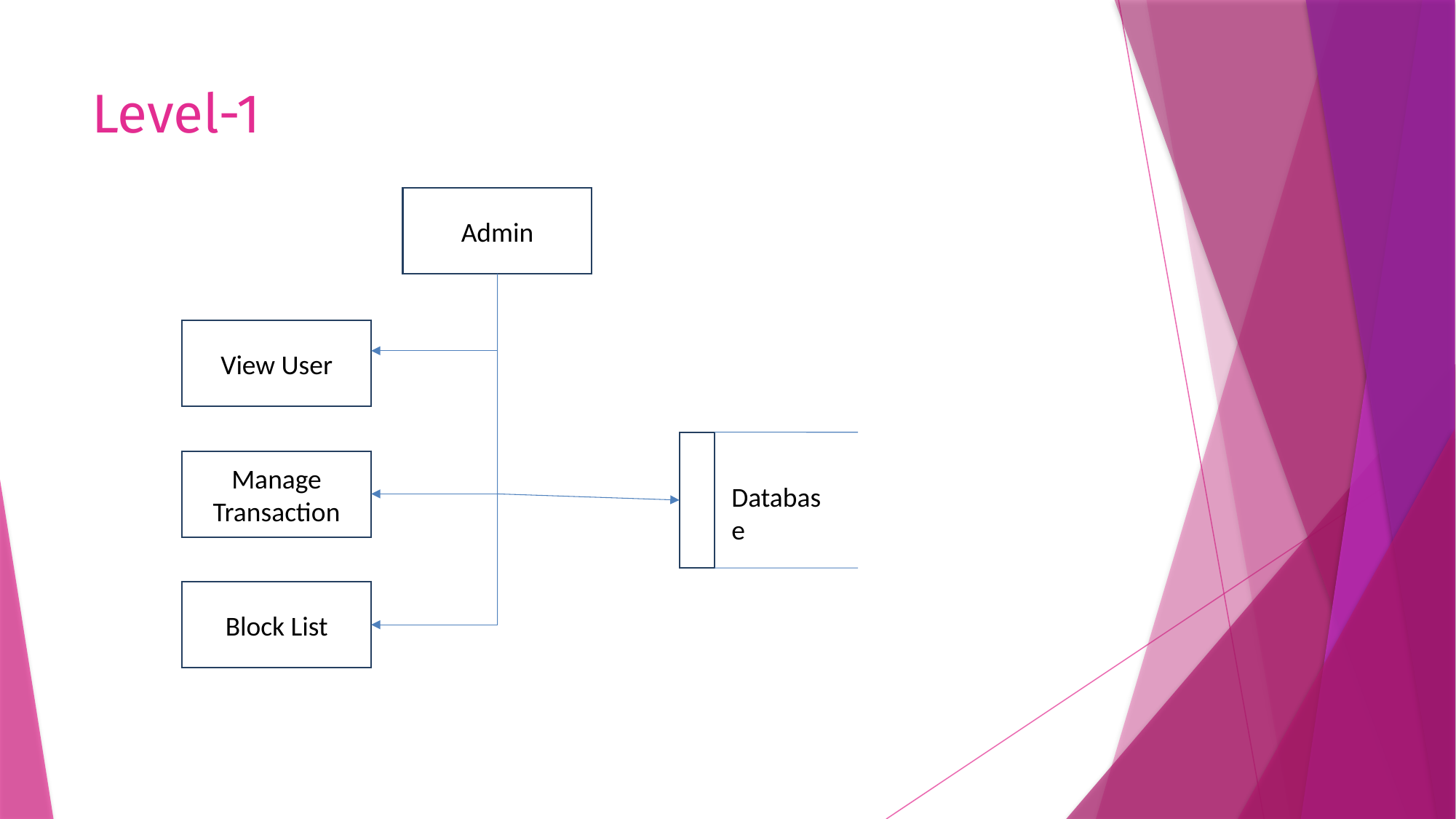

# Level-1
Admin

View User

Manage Transaction
Database

Block List